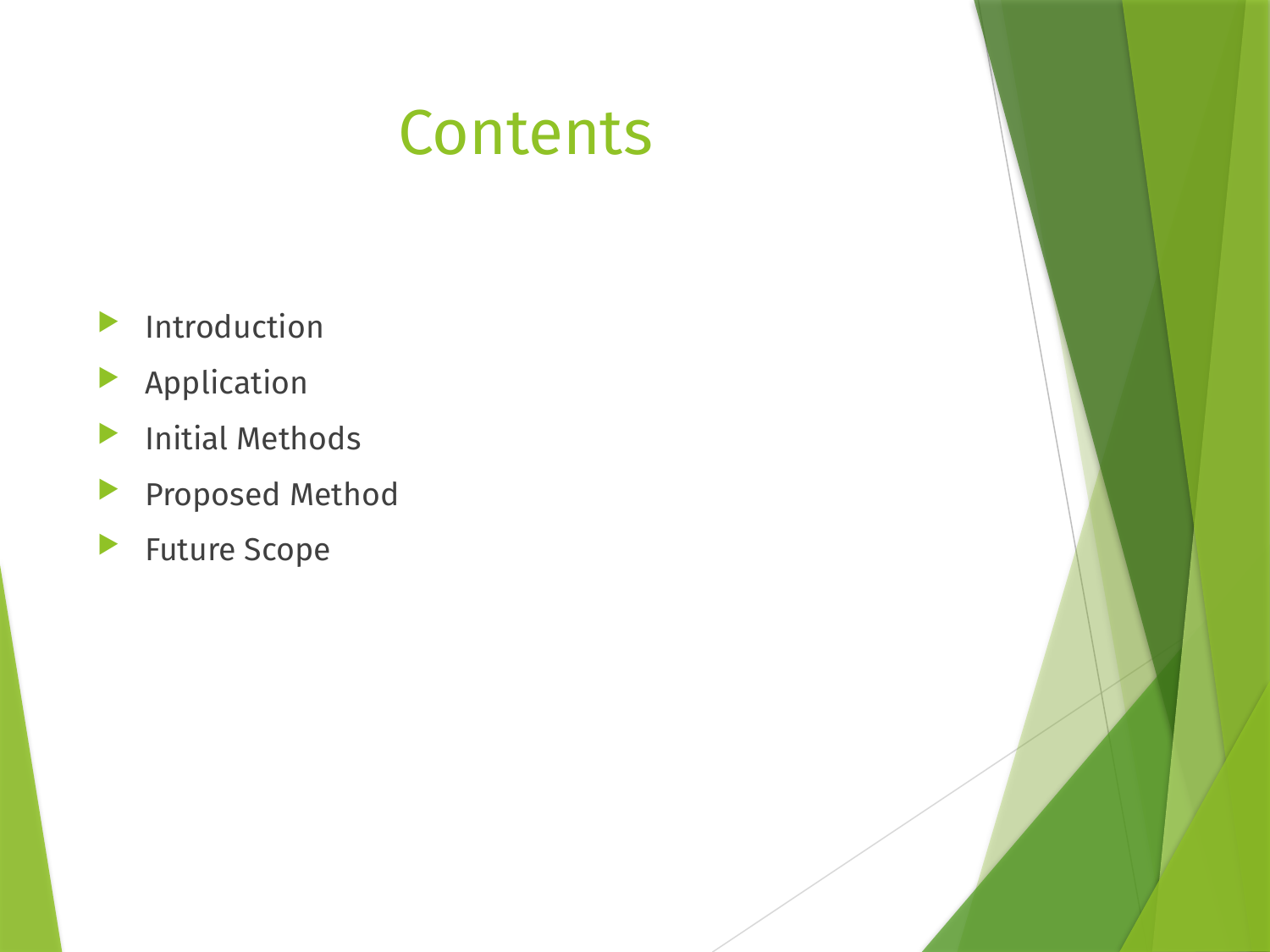

# Contents
Introduction
Application
Initial Methods
Proposed Method
Future Scope